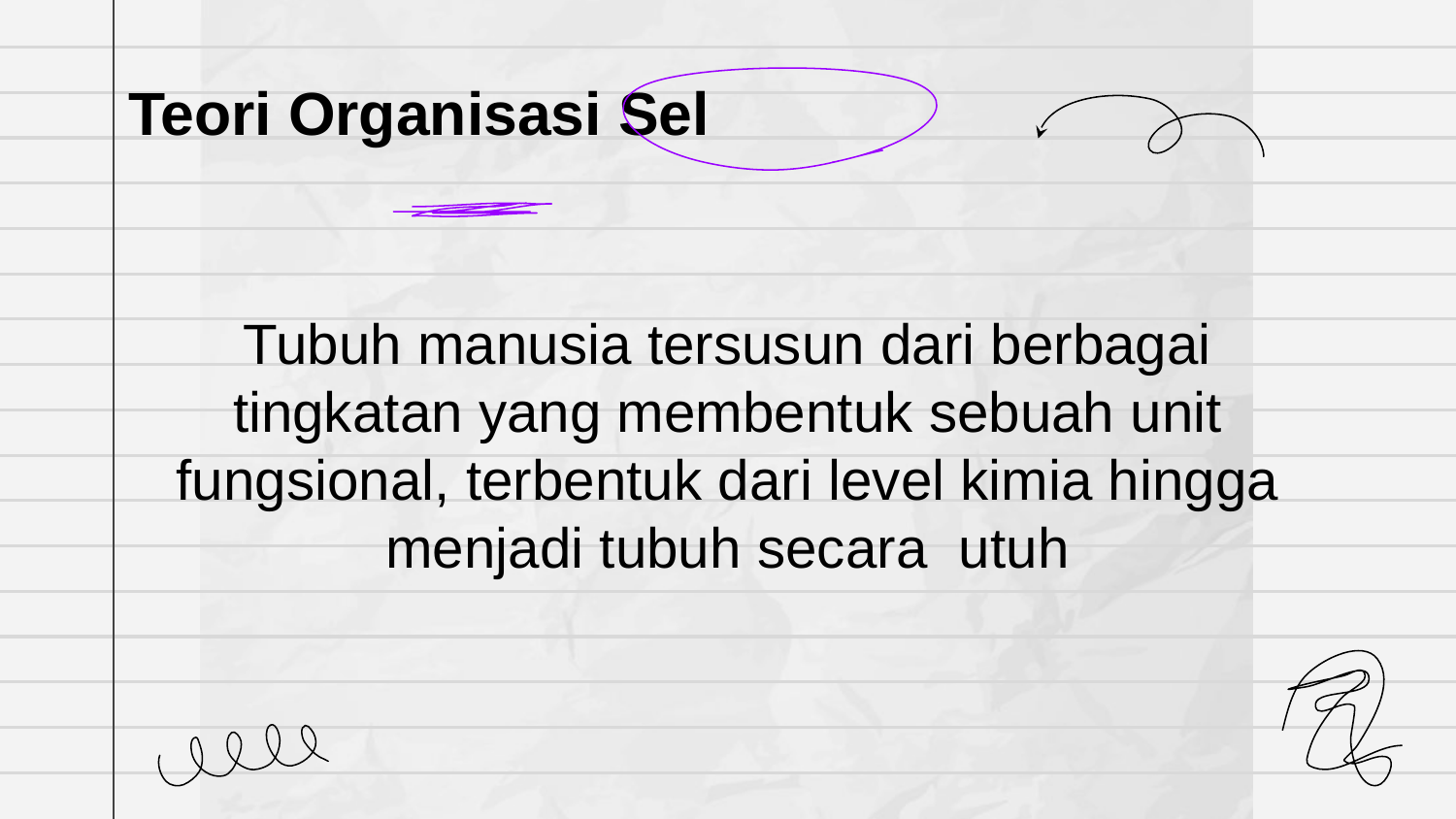

# Teori Organisasi Sel

Tubuh manusia tersusun dari berbagai tingkatan yang membentuk sebuah unit fungsional, terbentuk dari level kimia hingga menjadi tubuh secara  utuh